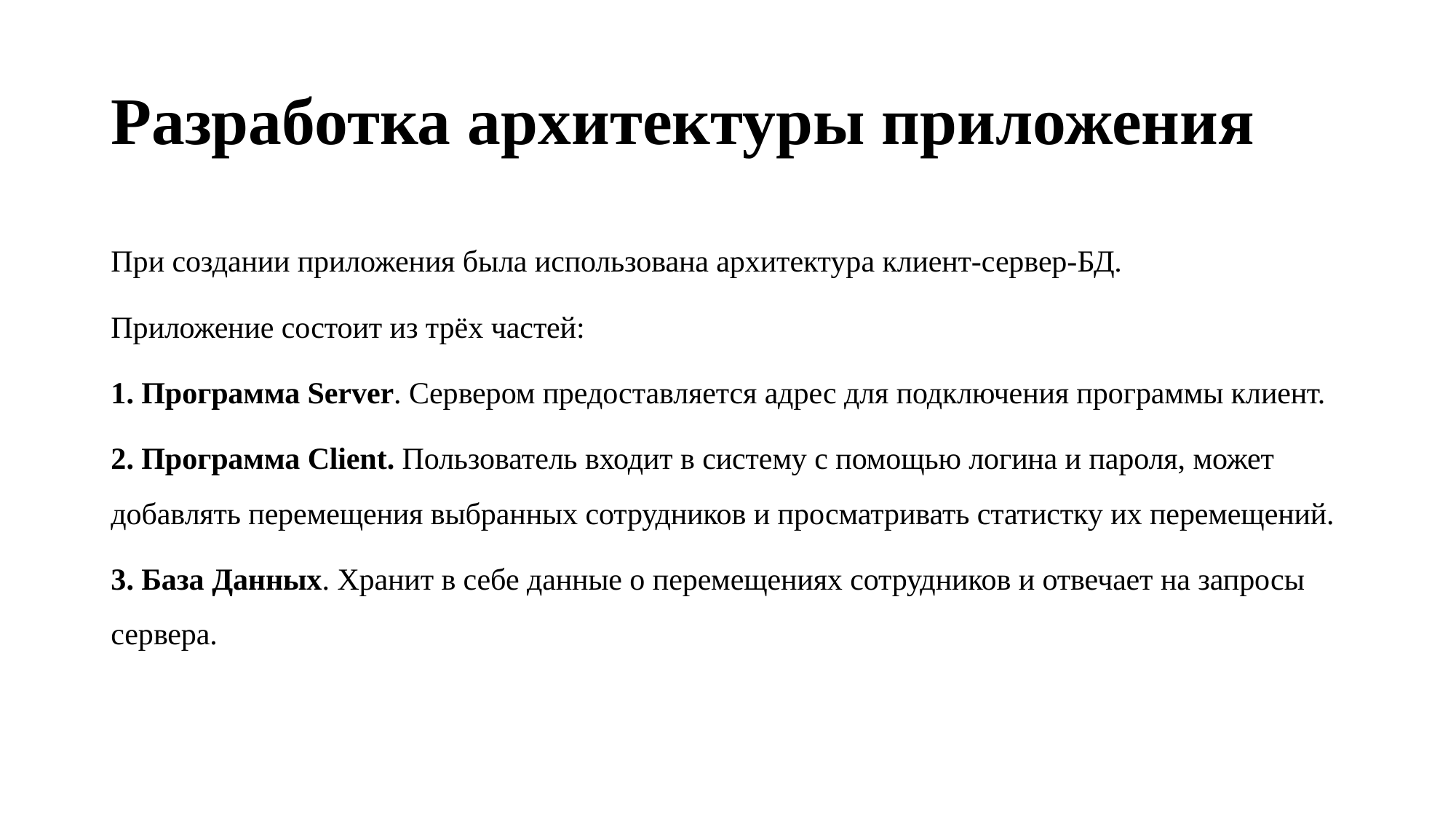

# Разработка архитектуры приложения
При создании приложения была использована архитектура клиент-сервер-БД.
Приложение состоит из трёх частей:
1. Программа Server. Сервером предоставляется адрес для подключения программы клиент.
2. Программа Client. Пользователь входит в систему с помощью логина и пароля, может добавлять перемещения выбранных сотрудников и просматривать статистку их перемещений.
3. База Данных. Хранит в себе данные о перемещениях сотрудников и отвечает на запросы сервера.